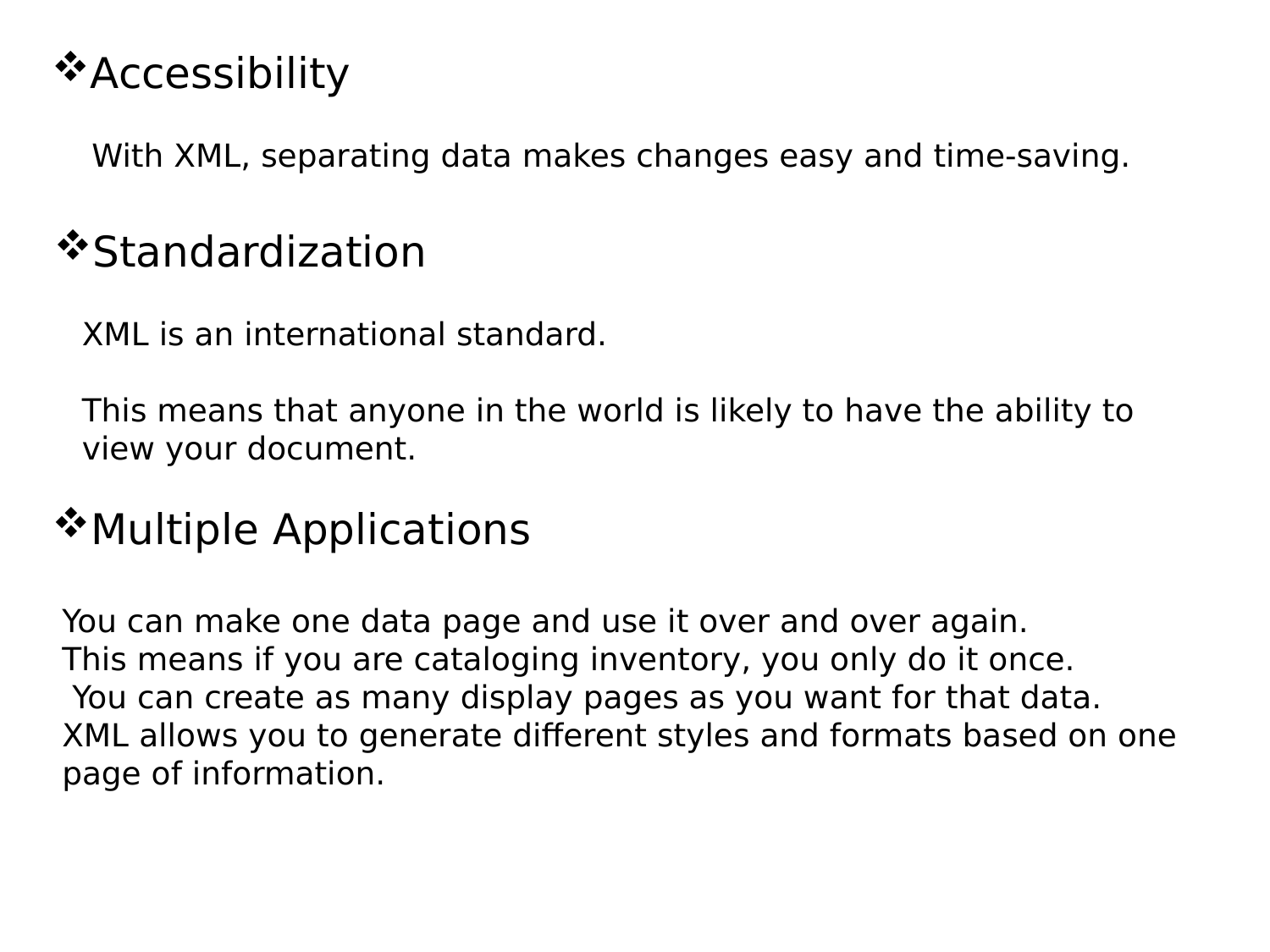

Accessibility
With XML, separating data makes changes easy and time-saving.
Standardization
XML is an international standard.

This means that anyone in the world is likely to have the ability to view your document.
Multiple Applications
You can make one data page and use it over and over again.
This means if you are cataloging inventory, you only do it once.
 You can create as many display pages as you want for that data.
XML allows you to generate different styles and formats based on one page of information.